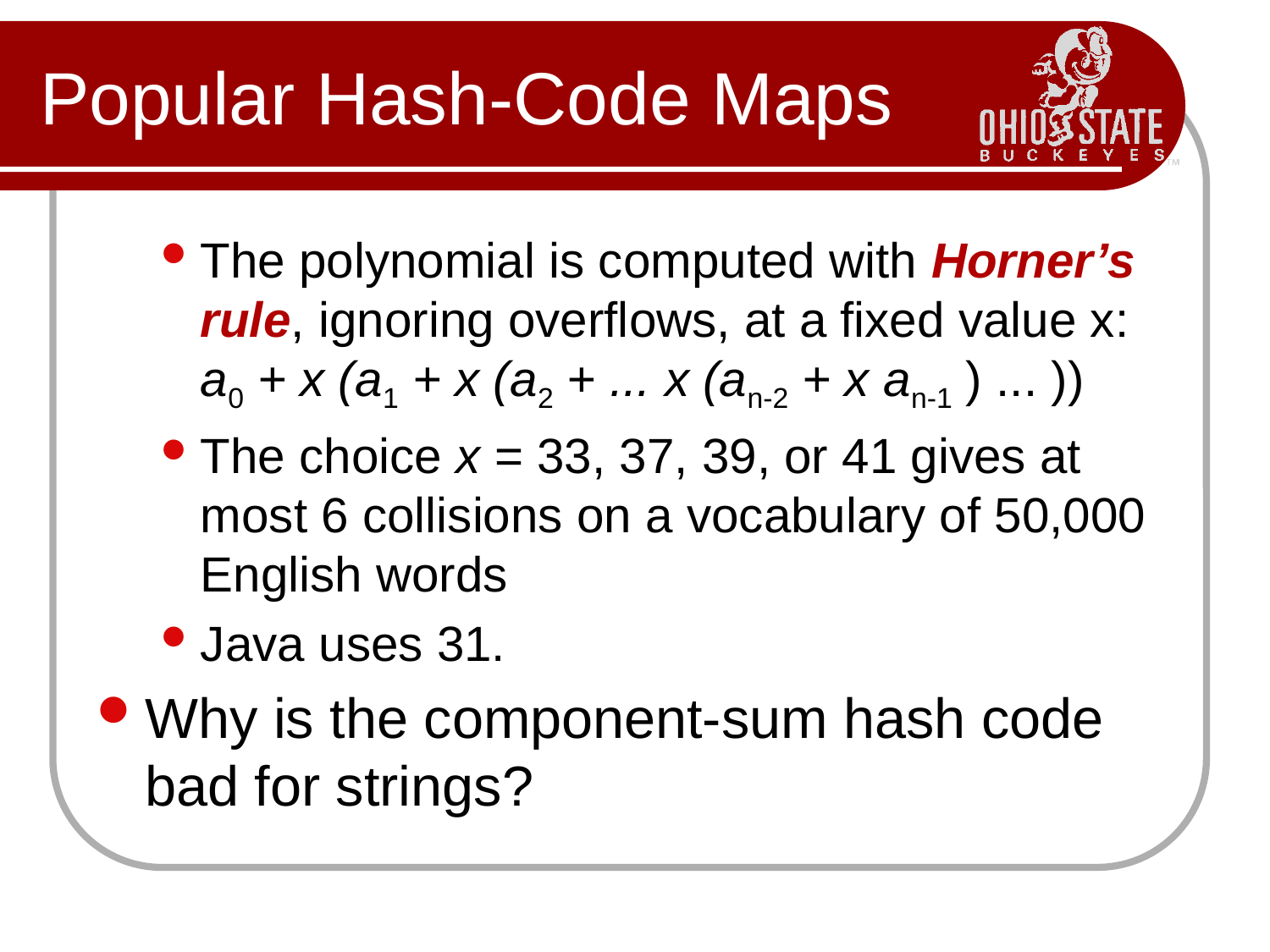

# Popular Hash-Code Maps
The polynomial is computed with Horner’s rule, ignoring overflows, at a fixed value x:
a0 + x (a1 + x (a2 + ... x (an-2 + x an-1 ) ... ))
The choice x = 33, 37, 39, or 41 gives at most 6 collisions on a vocabulary of 50,000 English words
Java uses 31.
Why is the component-sum hash code bad for strings?